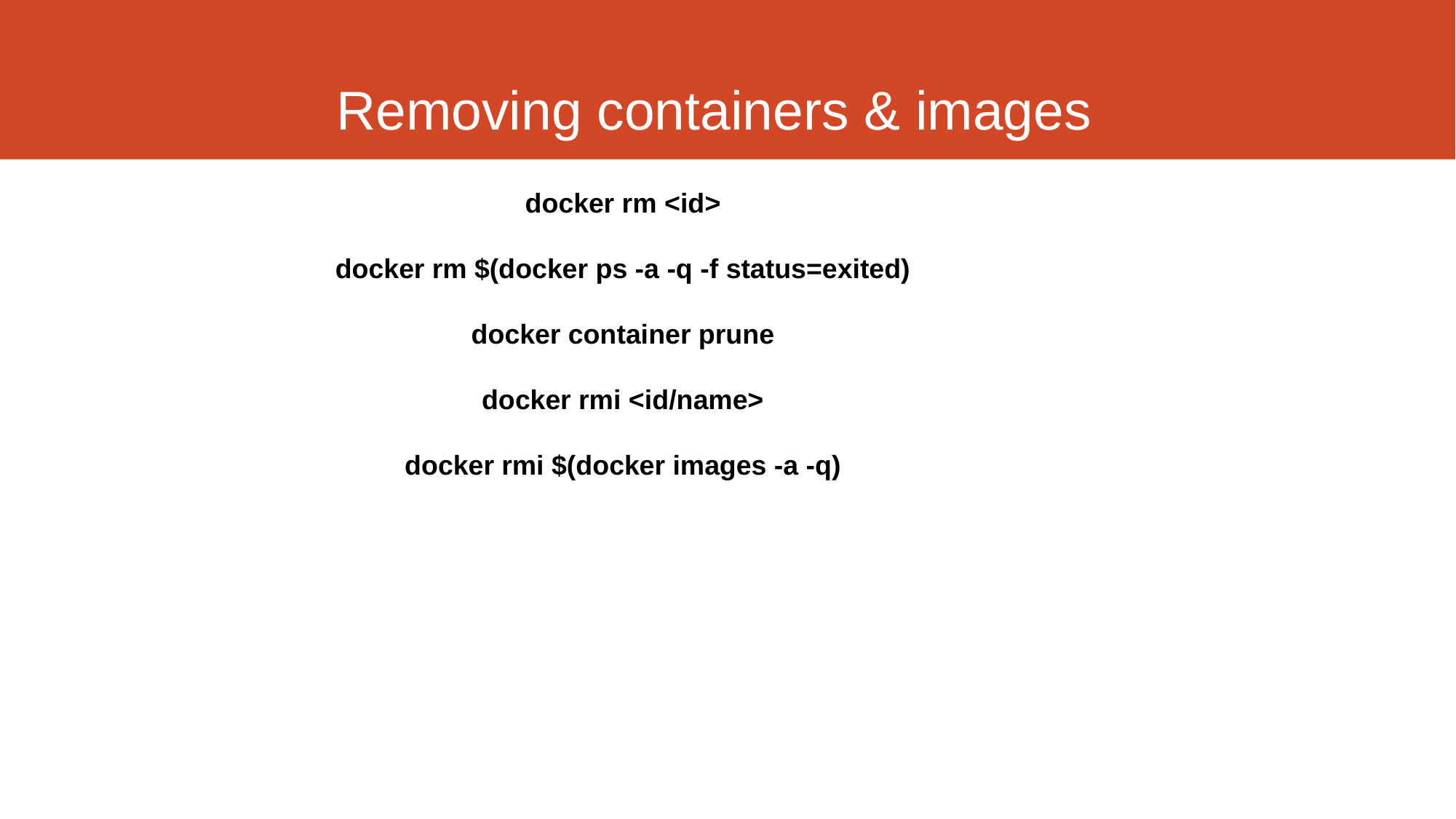

# Removing containers & images
docker rm <id>

docker rm $(docker ps -a -q -f status=exited)

docker container prune

docker rmi <id/name>

docker rmi $(docker images -a -q)